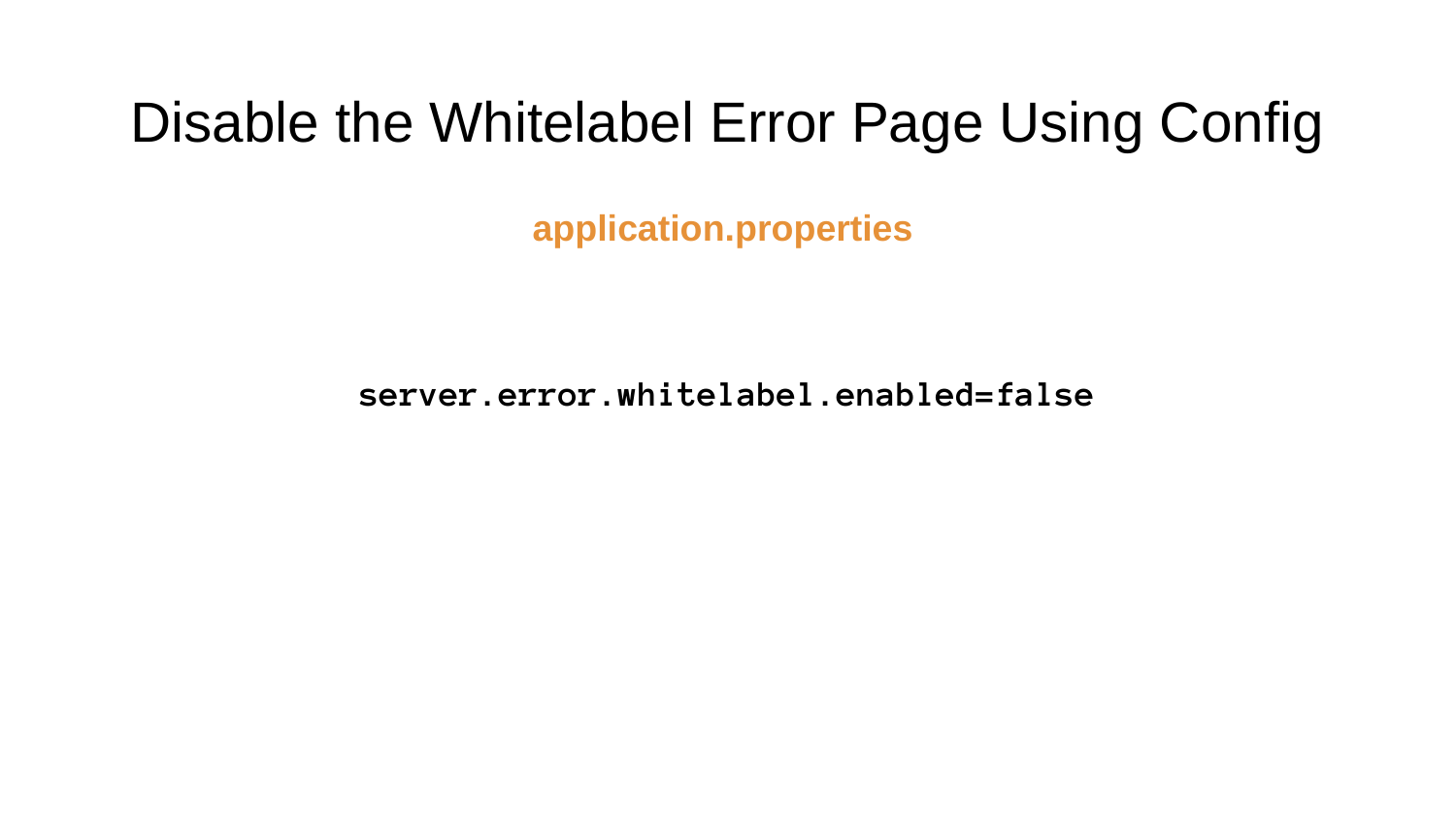

# Disable the Whitelabel Error Page Using Config
application.properties

server.error.whitelabel.enabled=false